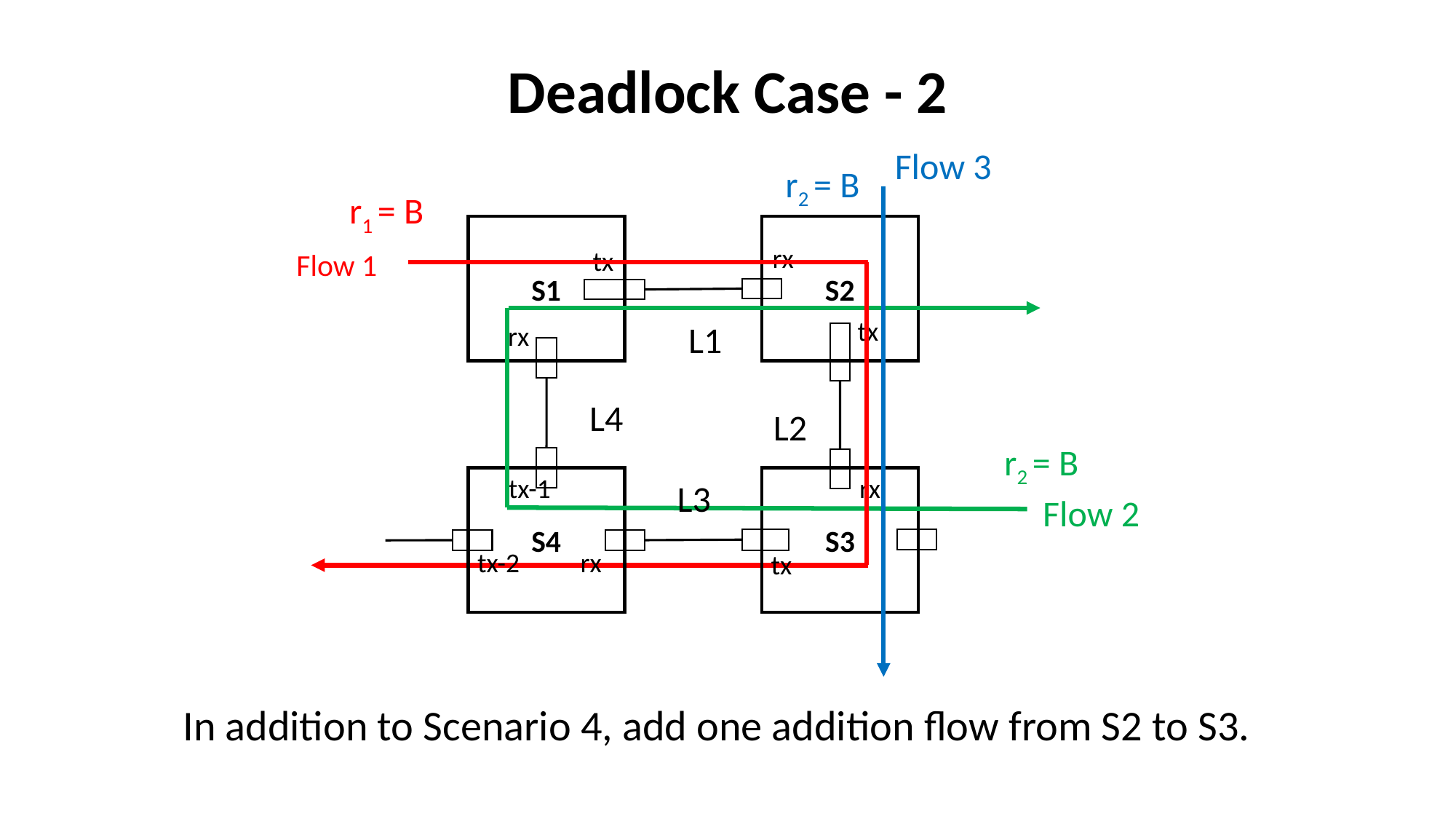

Deadlock Case - 2
Flow 3
r2 = B
r1 = B
S1
S2
rx
tx
Flow 1

tx
L1
rx

L4
L2
r2 = B

tx-1
rx
S4
S3
L3
Flow 2

tx-2
rx
tx
In addition to Scenario 4, add one addition flow from S2 to S3.